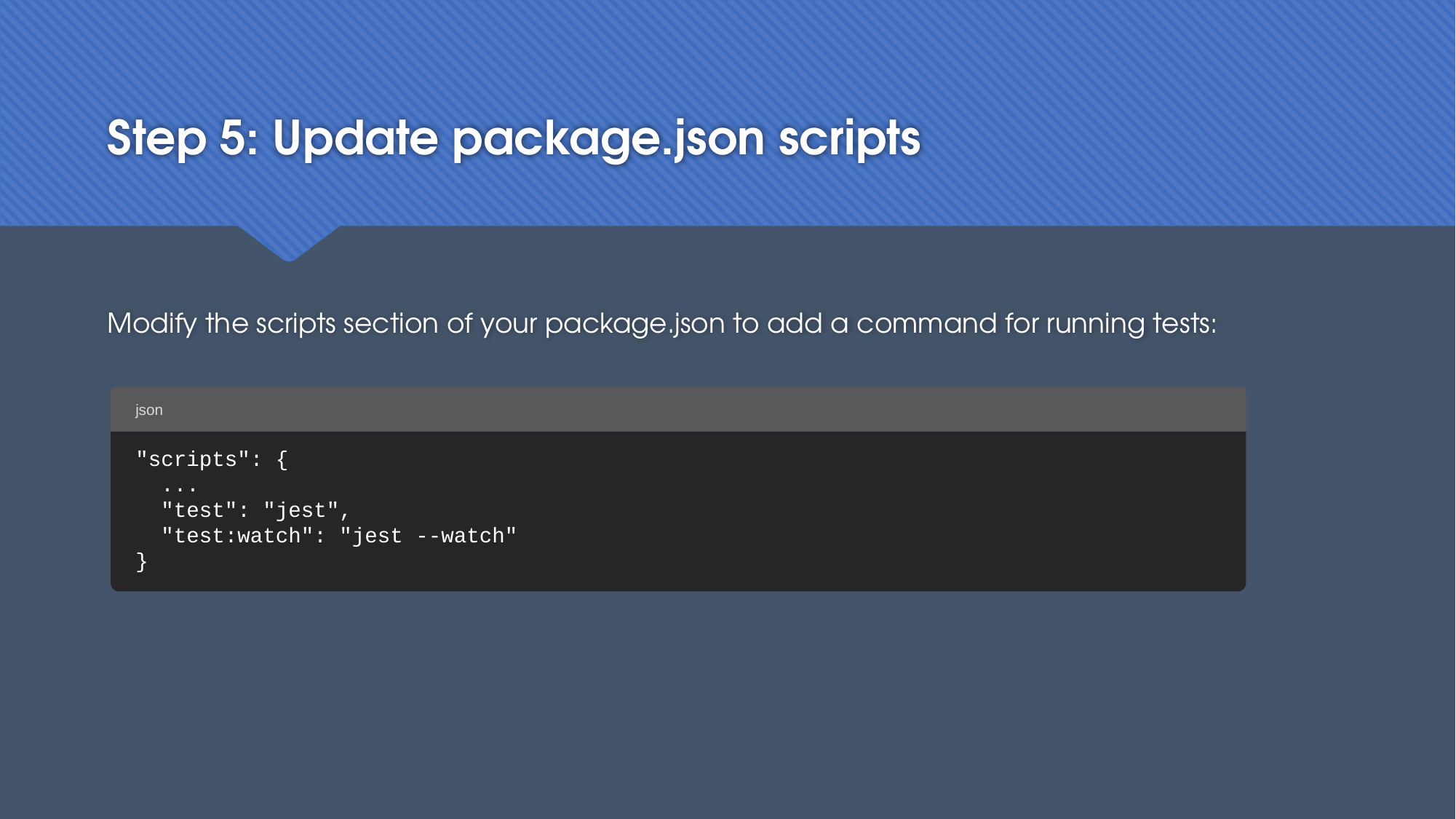

# Step 5: Update package.json scripts
Modify the scripts section of your package.json to add a command for running tests:

json

"scripts": {
  ...
  "test": "jest",
  "test:watch": "jest --watch"
}